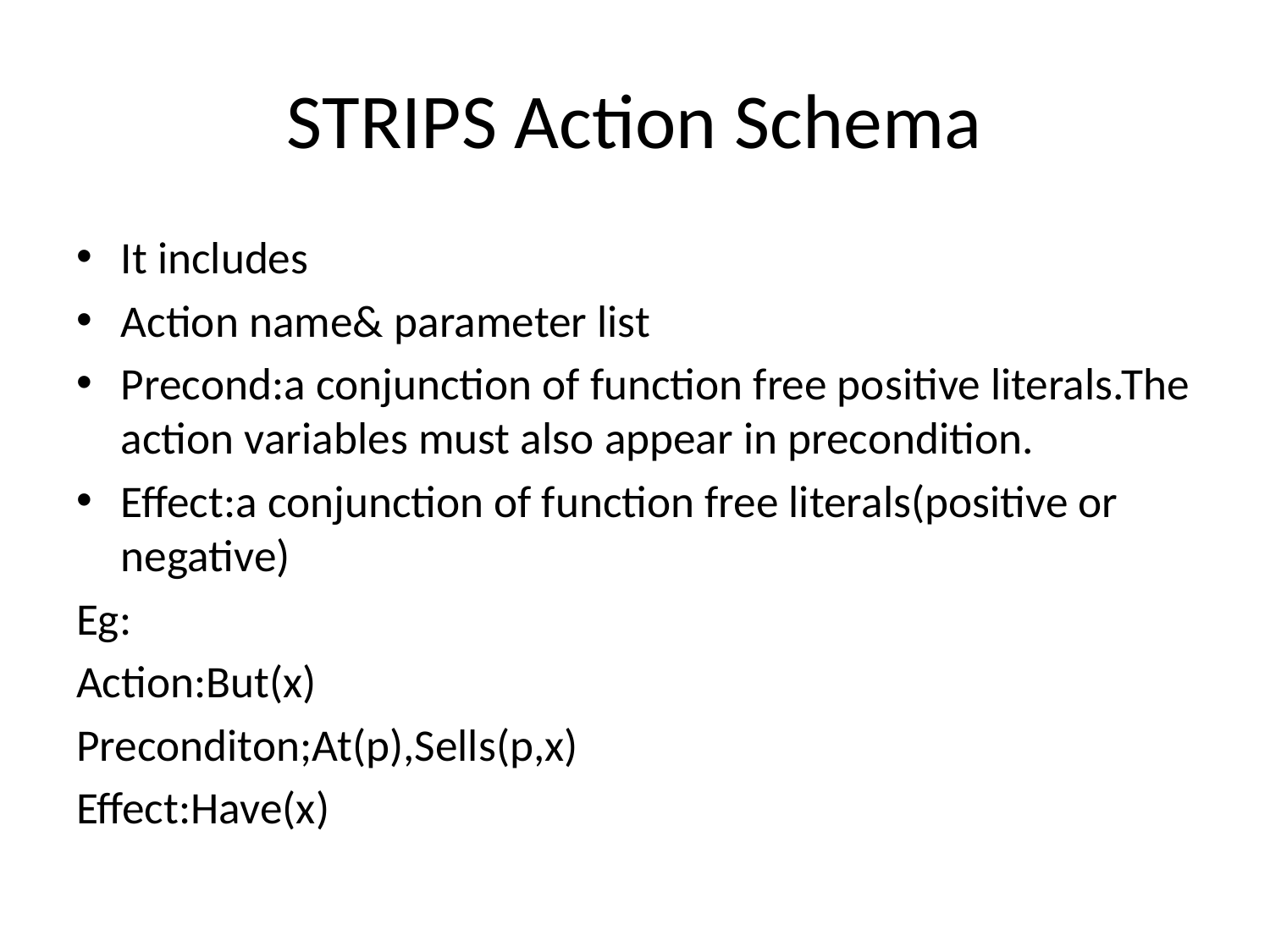

# STRIPS Action Schema
It includes
Action name& parameter list
Precond:a conjunction of function free positive literals.The action variables must also appear in precondition.
Effect:a conjunction of function free literals(positive or negative)
Eg:
Action:But(x)
Preconditon;At(p),Sells(p,x)
Effect:Have(x)